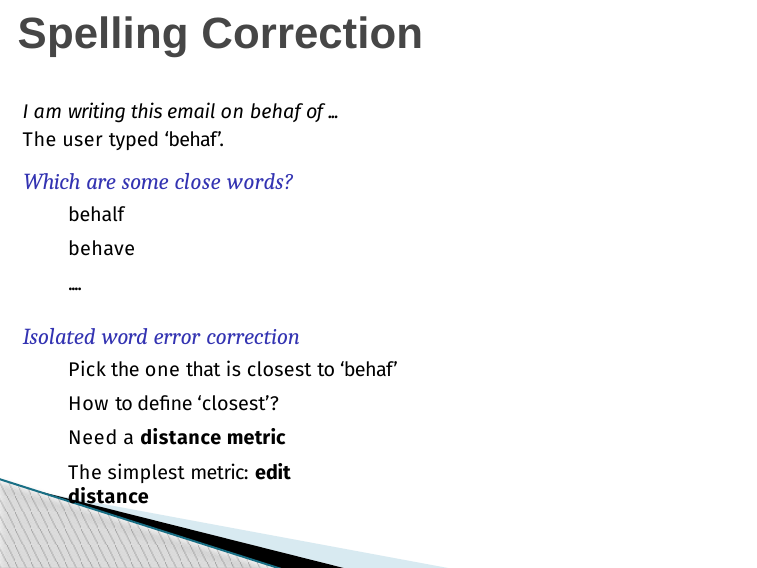

# Spelling Correction
I am writing this email on behaf of ...
The user typed ‘behaf’.
Which are some close words?
behalf
behave
....

Isolated word error correction
Pick the one that is closest to ‘behaf’
How to define ‘closest’?  Need a distance metric
The simplest metric: edit distance
Week 2: Lecture 1
2 / 20